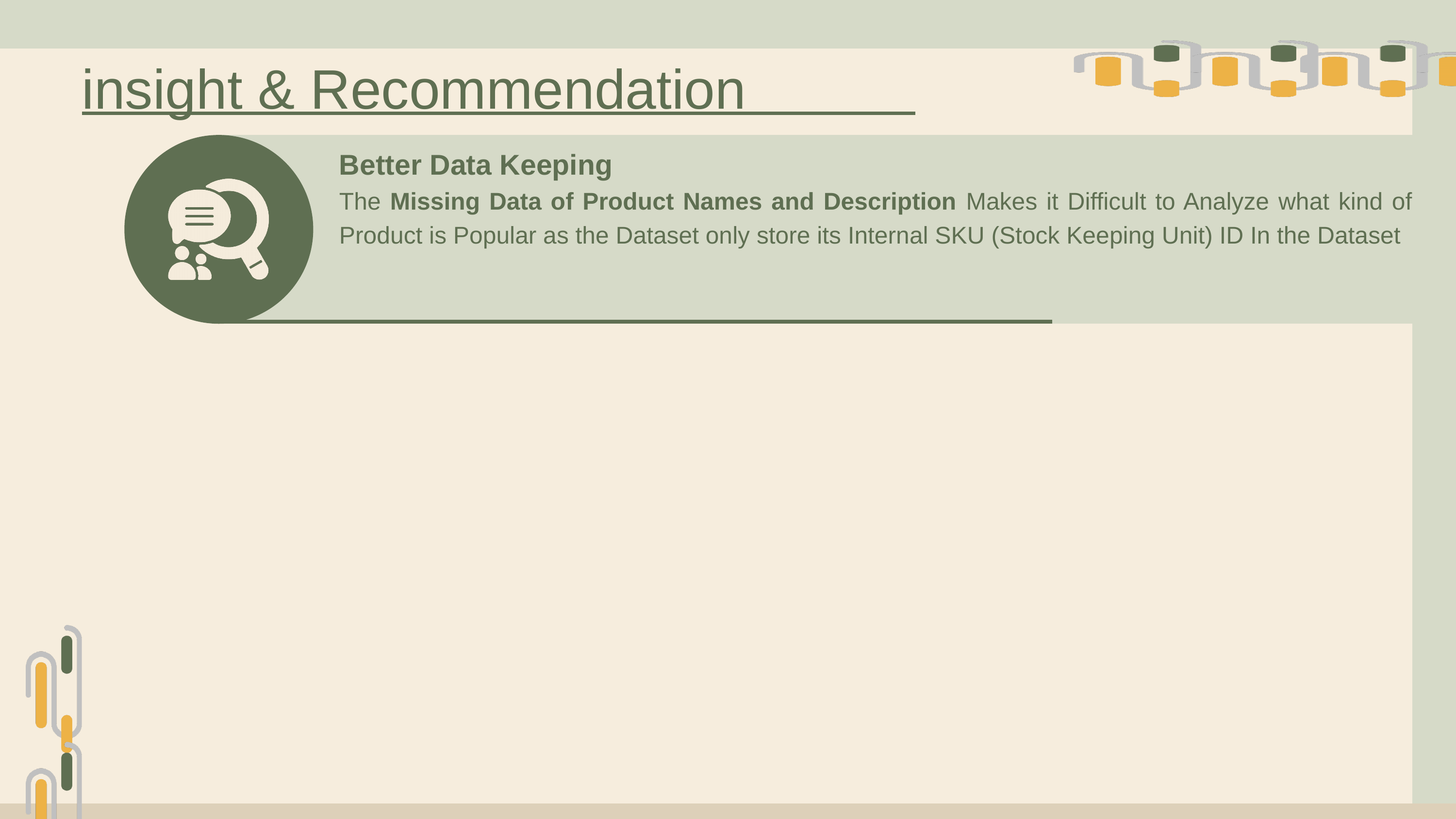

insight & Recommendation

Better Data Keeping

The Missing Data of Product Names and Description Makes it Difficult to Analyze what kind of Product is Popular as the Dataset only store its Internal SKU (Stock Keeping Unit) ID In the Dataset